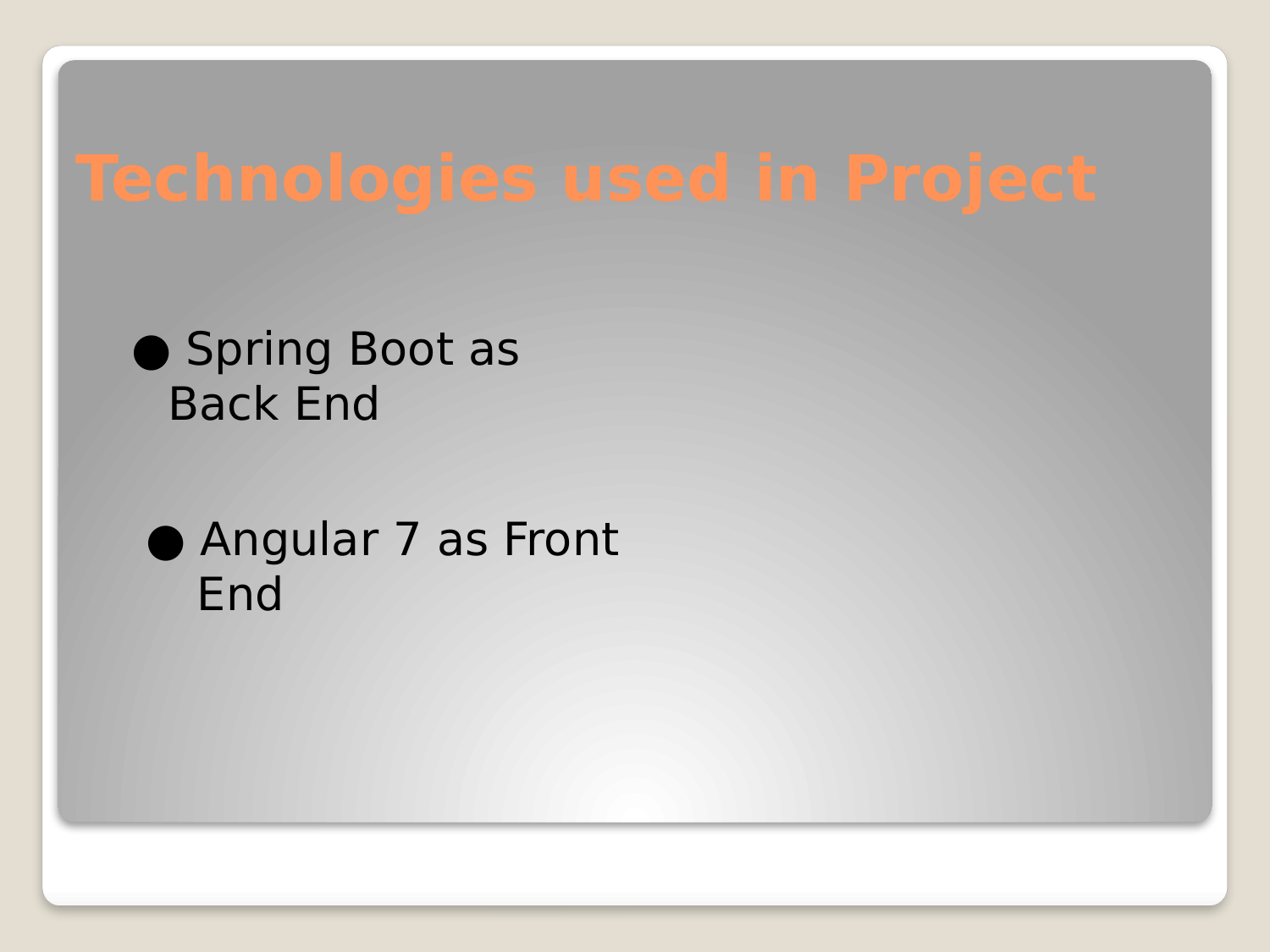

# Technologies used in Project
● Spring Boot as Back End

 ● Angular 7 as Front    End